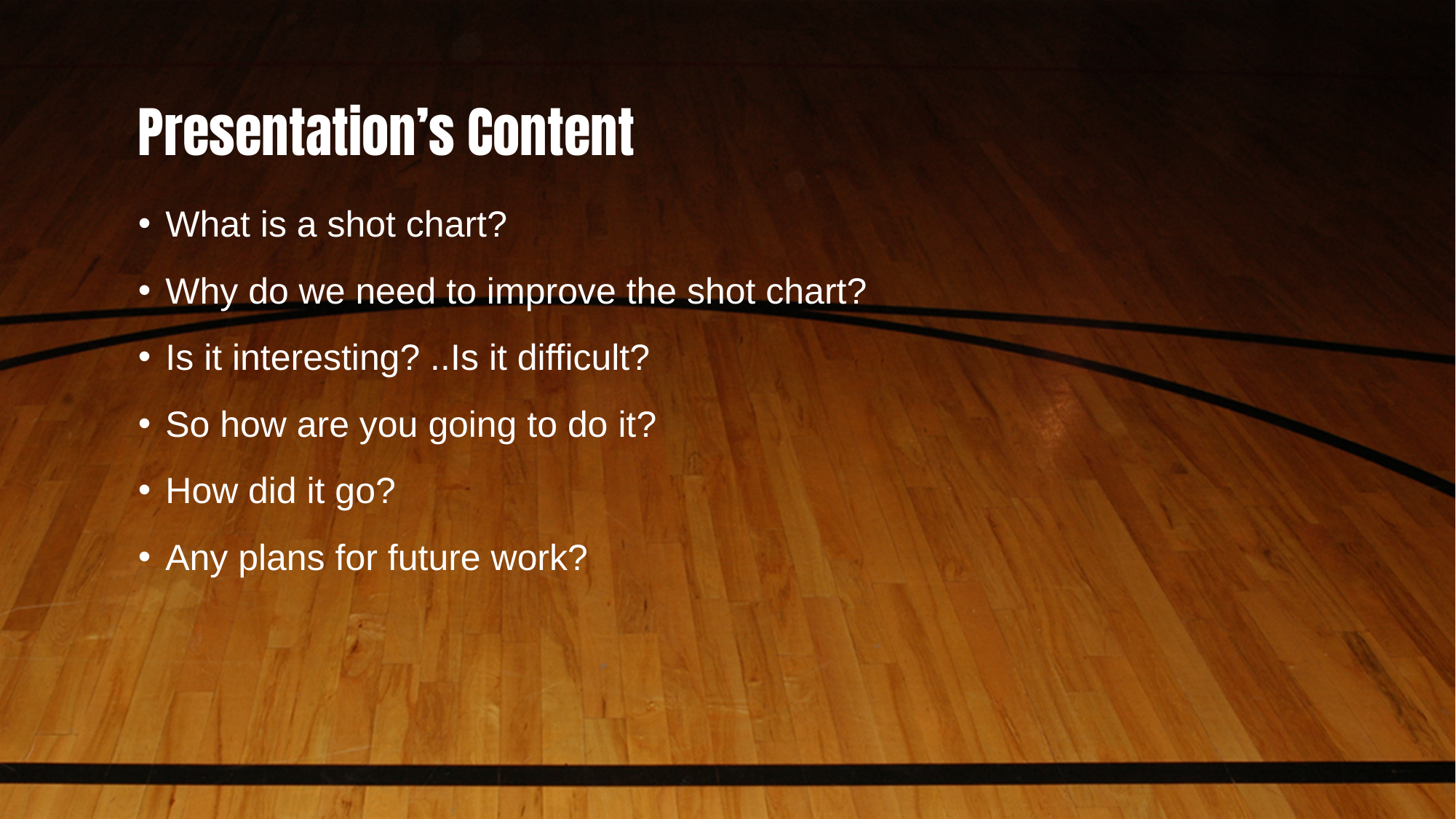

# Presentation’s Content
What is a shot chart?
Why do we need to improve the shot chart?
Is it interesting? ..Is it difficult?
So how are you going to do it?
How did it go?
Any plans for future work?